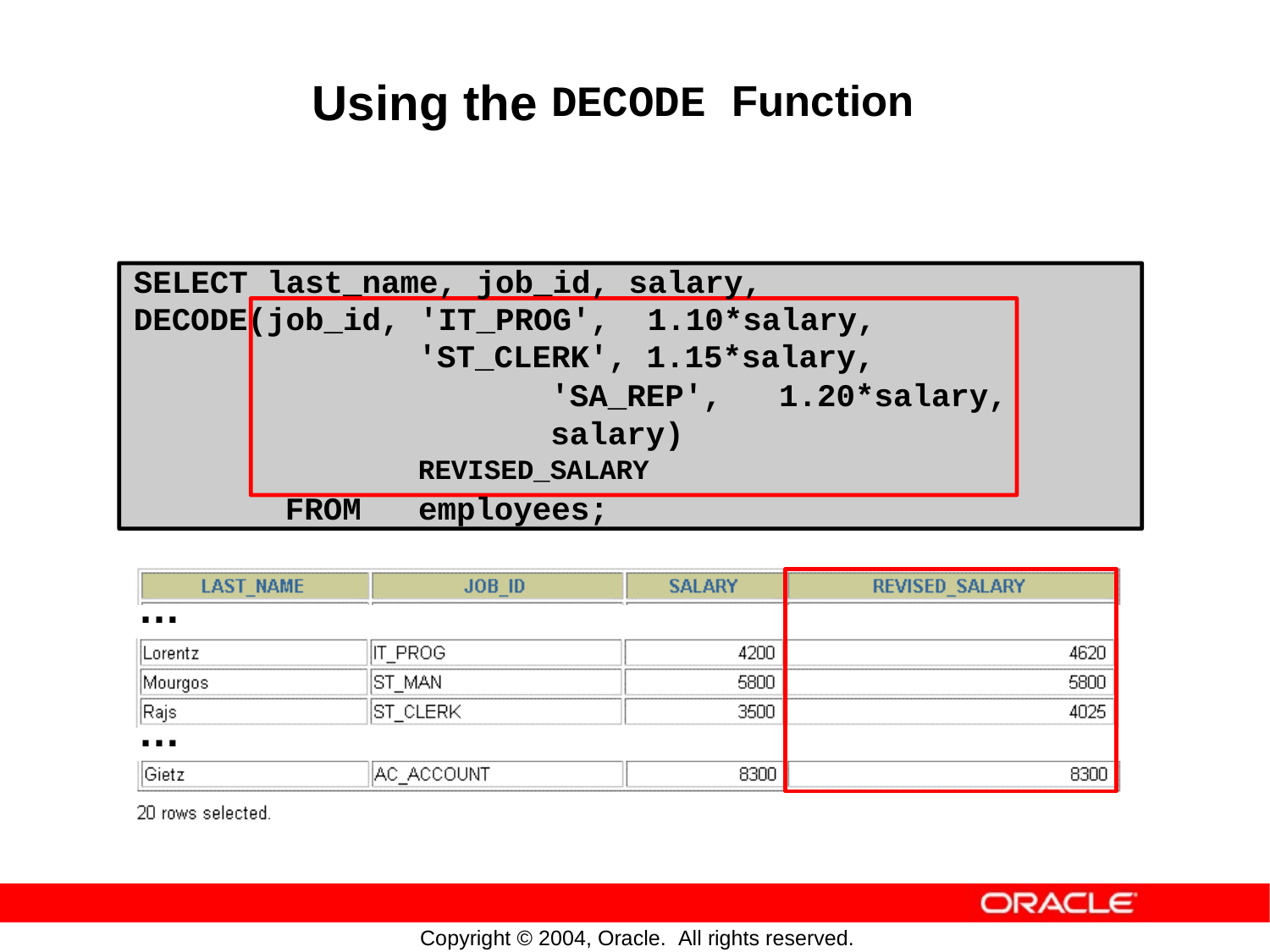

Using
the
DECODE Function

SELECT last_name, job_id, salary,
DECODE(job_id, 'IT_PROG', 1.10*salary,
'ST_CLERK', 1.15*salary,
'SA_REP',  1.20*salary,
salary)
REVISED_SALARY
FROM  employees;

…

…

Copyright © 2004, Oracle.  All rights reserved.